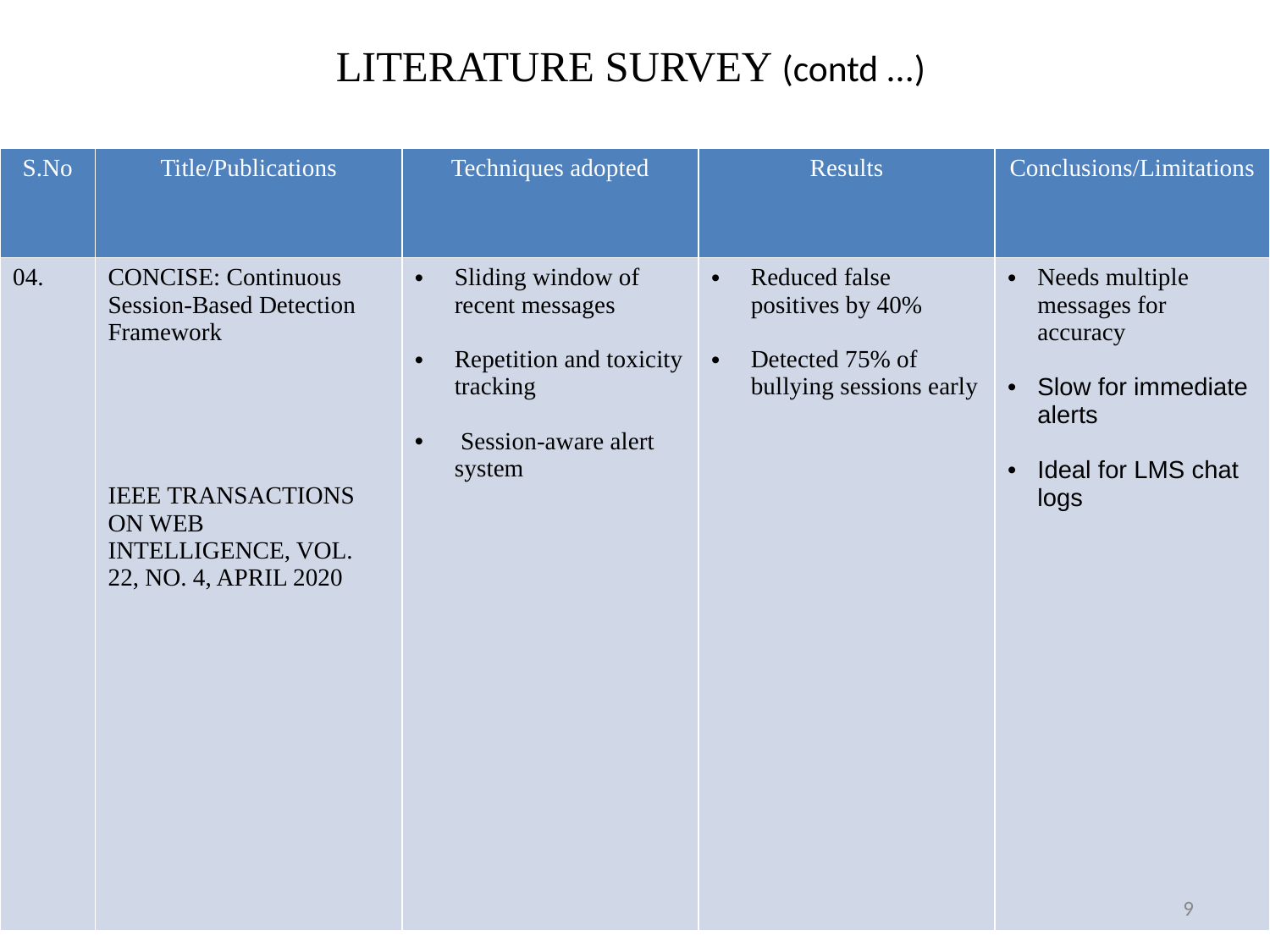

# LITERATURE SURVEY (contd ...)
| S.No | Title/Publications | Techniques adopted | Results | Conclusions/Limitations |
| --- | --- | --- | --- | --- |
| 04. | CONCISE: Continuous Session-Based Detection Framework IEEE TRANSACTIONS ON WEB INTELLIGENCE, VOL. 22, NO. 4, APRIL 2020 | Sliding window of recent messages Repetition and toxicity tracking Session-aware alert system | Reduced false positives by 40% Detected 75% of bullying sessions early | Needs multiple messages for accuracy Slow for immediate alerts Ideal for LMS chat logs |
9